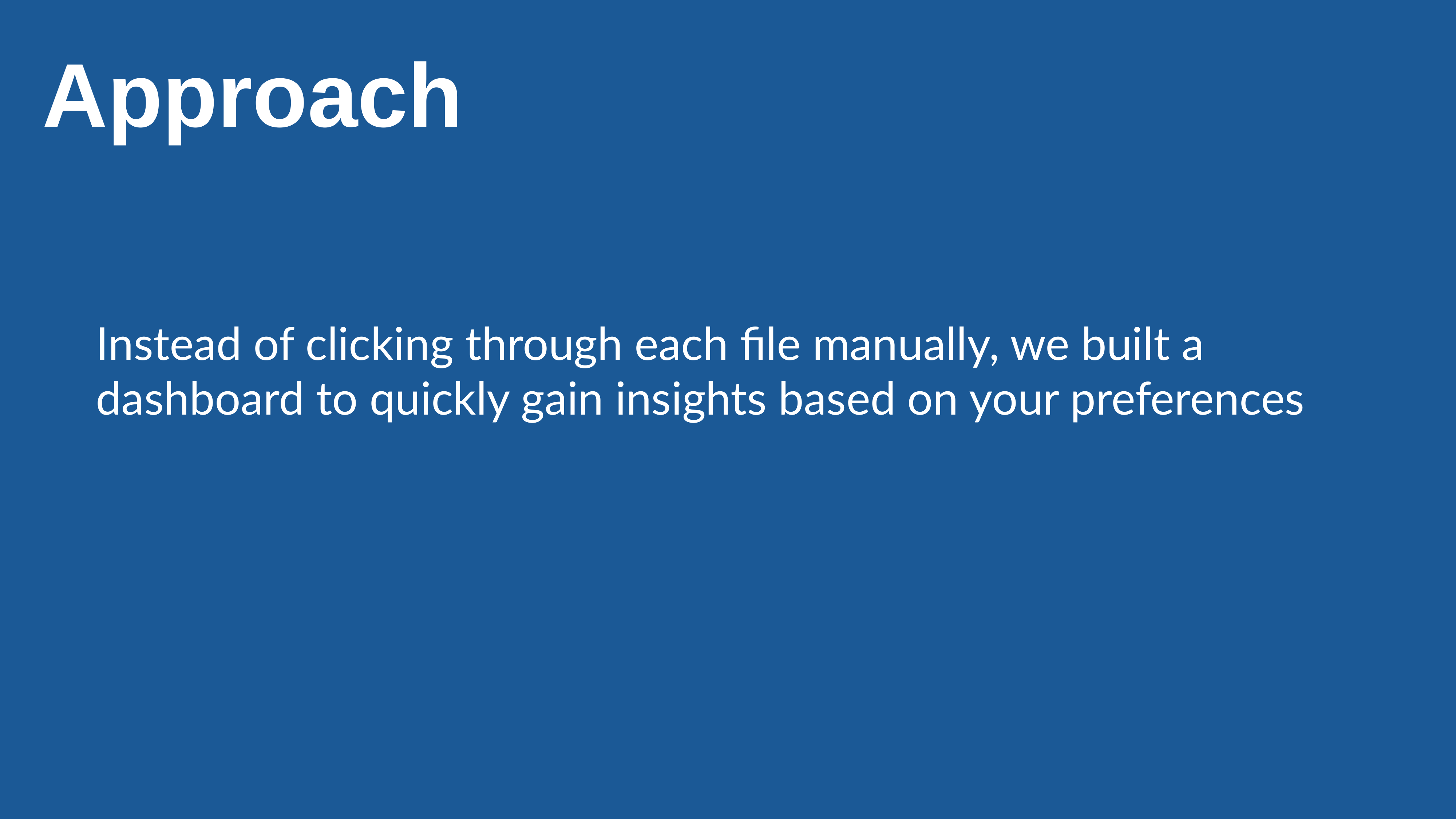

Approach
Instead of clicking through each file manually, we built a dashboard to quickly gain insights based on your preferences